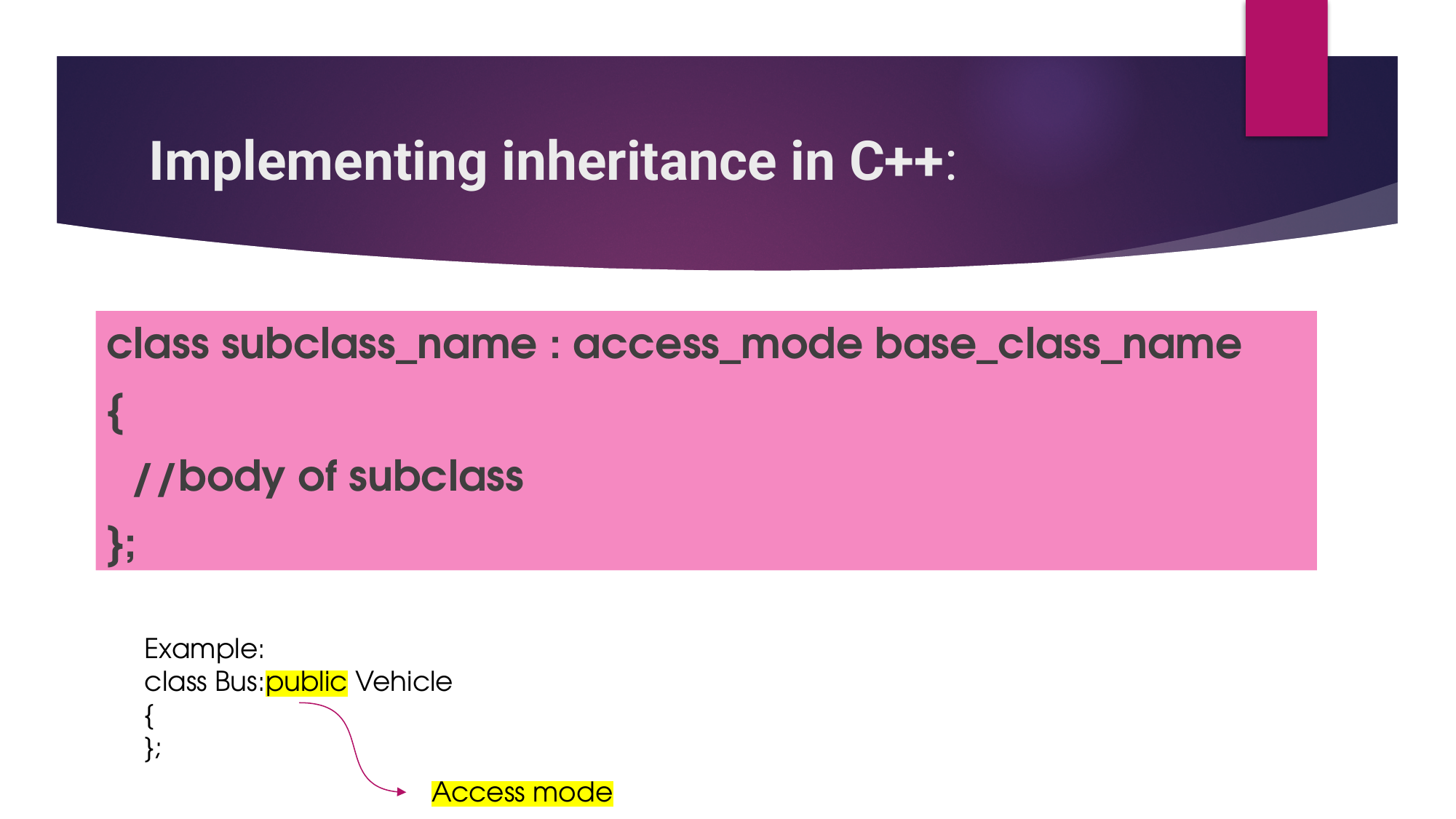

# Implementing inheritance in C++:
class subclass_name : access_mode base_class_name
{
  //body of subclass
};
Example:
class Bus:public Vehicle
{
};
Access mode